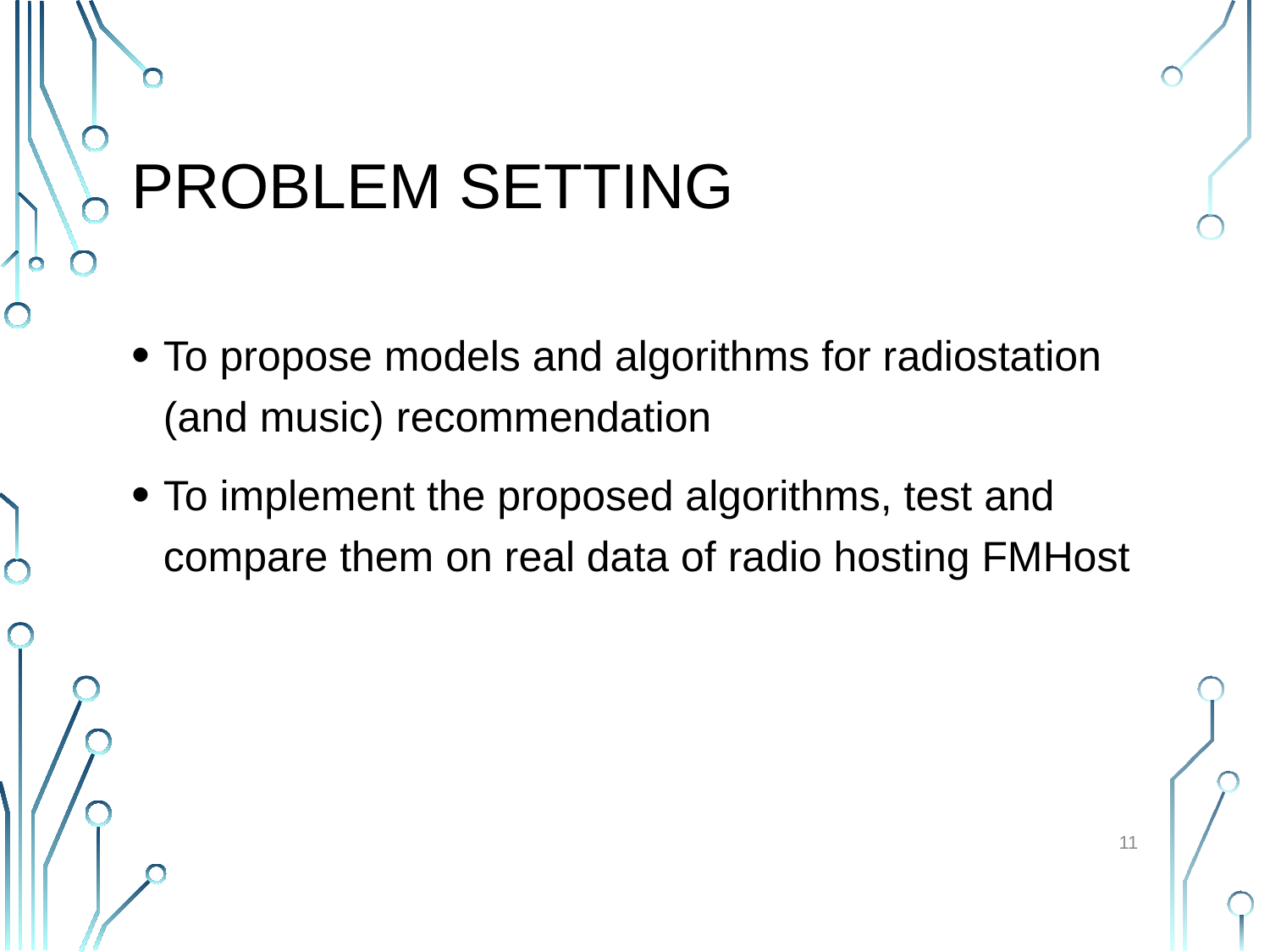

# Problem setting
To propose models and algorithms for radiostation (and music) recommendation
To implement the proposed algorithms, test and compare them on real data of radio hosting FMHost

11